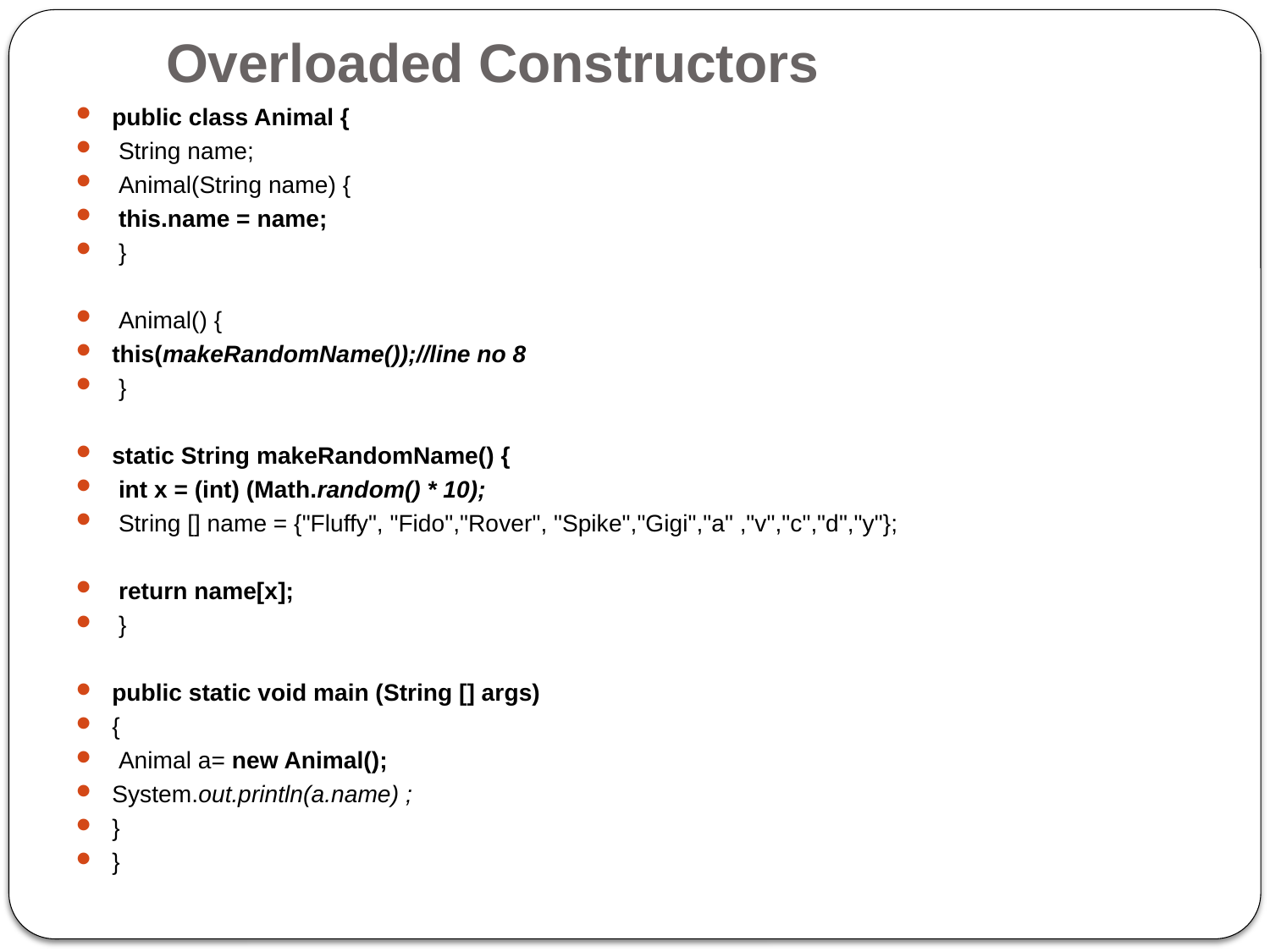

# Overloaded Constructors
public class Animal {
 String name;
 Animal(String name) {
 this.name = name;
 }

 Animal() {
this(makeRandomName());//line no 8
 }

static String makeRandomName() {
 int x = (int) (Math.random() * 10);
 String [] name = {"Fluffy", "Fido","Rover", "Spike","Gigi","a" ,"v","c","d","y"};

 return name[x];
 }

public static void main (String [] args)
{
 Animal a= new Animal();
System.out.println(a.name) ;
}
}